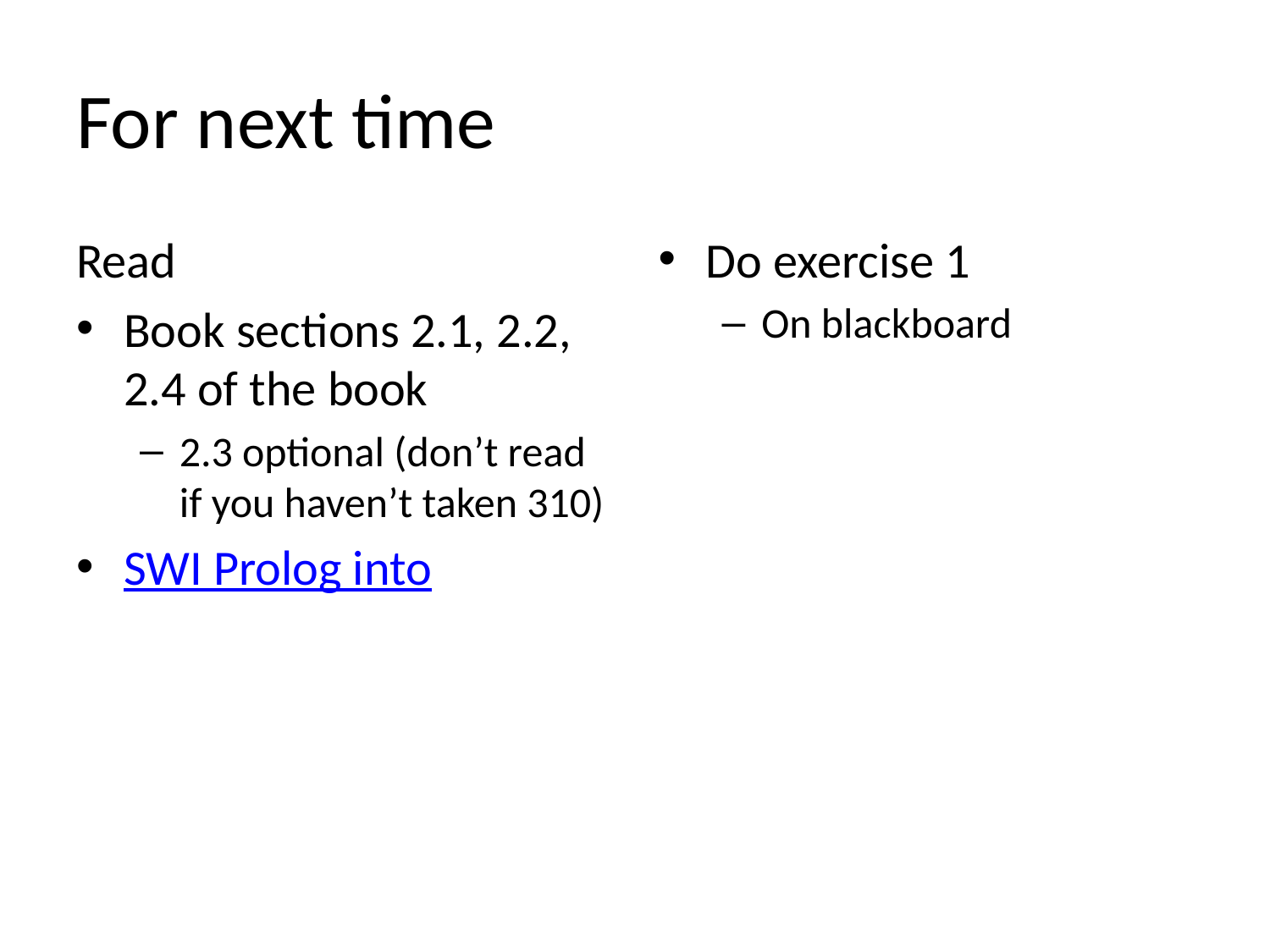

# For next time
Read
Book sections 2.1, 2.2, 2.4 of the book
2.3 optional (don’t read if you haven’t taken 310)
SWI Prolog into

Do exercise 1
On blackboard